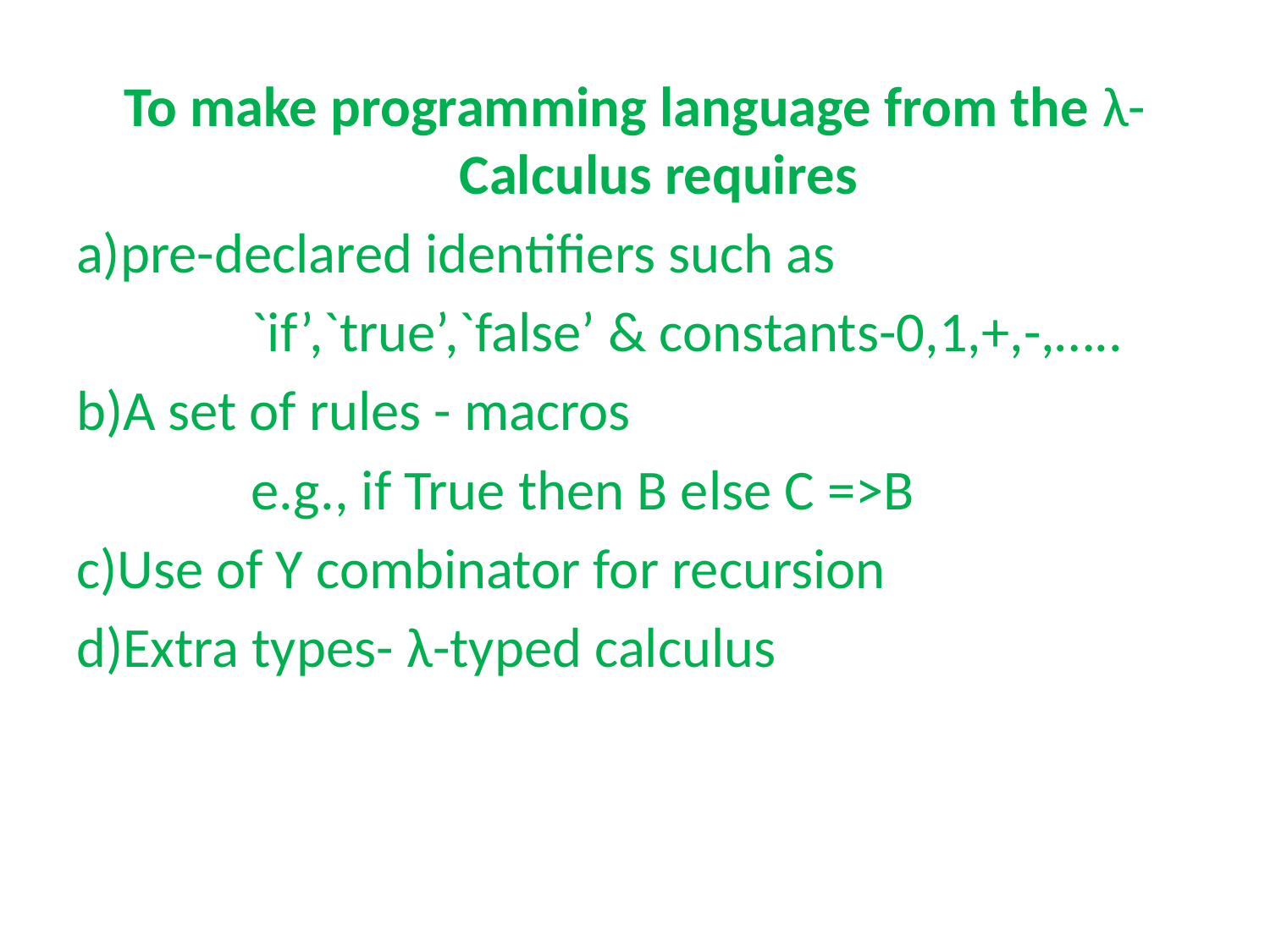

To make programming language from the λ-Calculus requires
a)pre-declared identifiers such as
		`if’,`true’,`false’ & constants-0,1,+,-,…..
b)A set of rules - macros
		e.g., if True then B else C =>B
c)Use of Y combinator for recursion
d)Extra types- λ-typed calculus